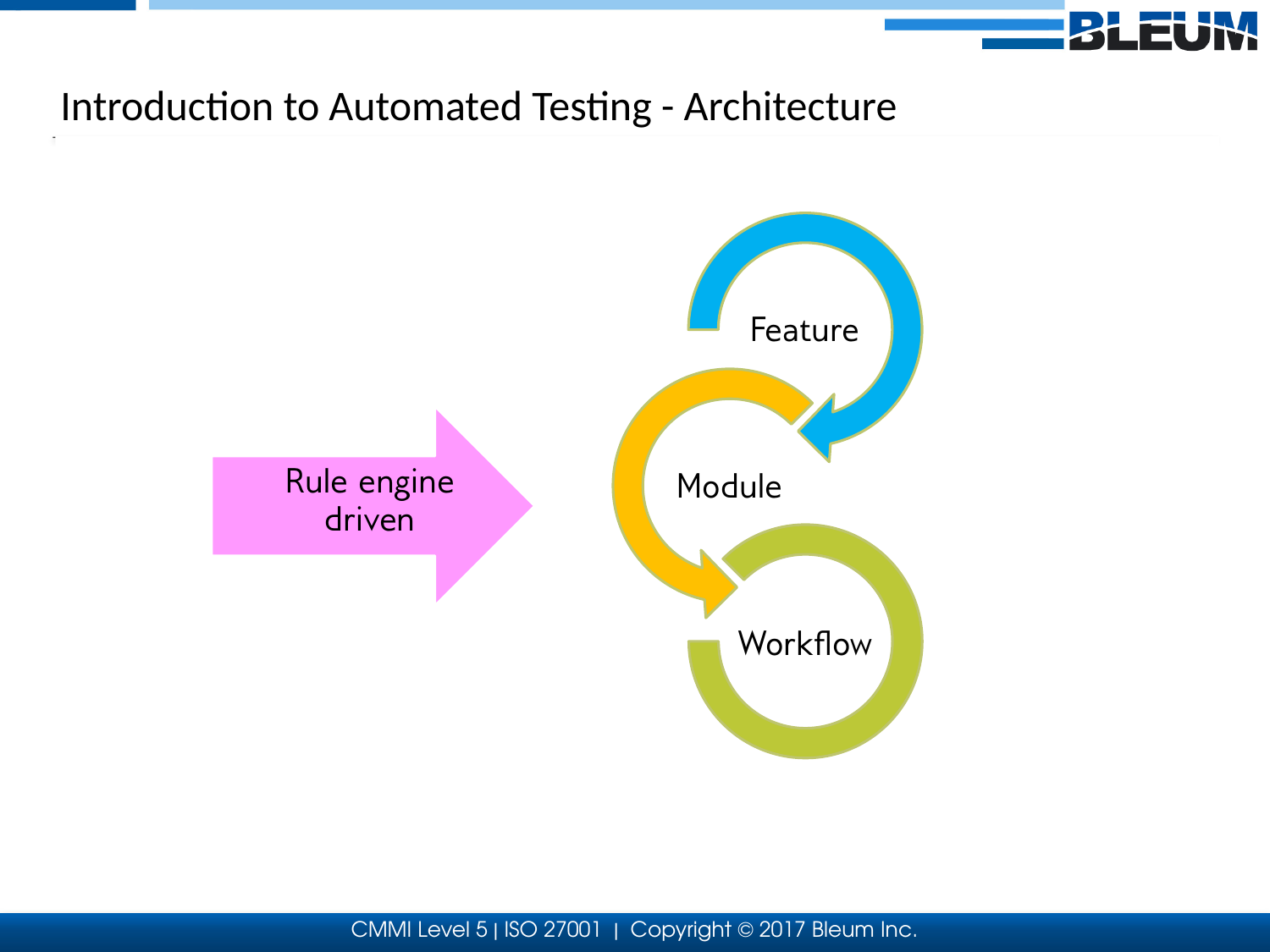

# Introduction to Automated Testing - Architecture

Feature
Module
Workflow
Rule engine driven